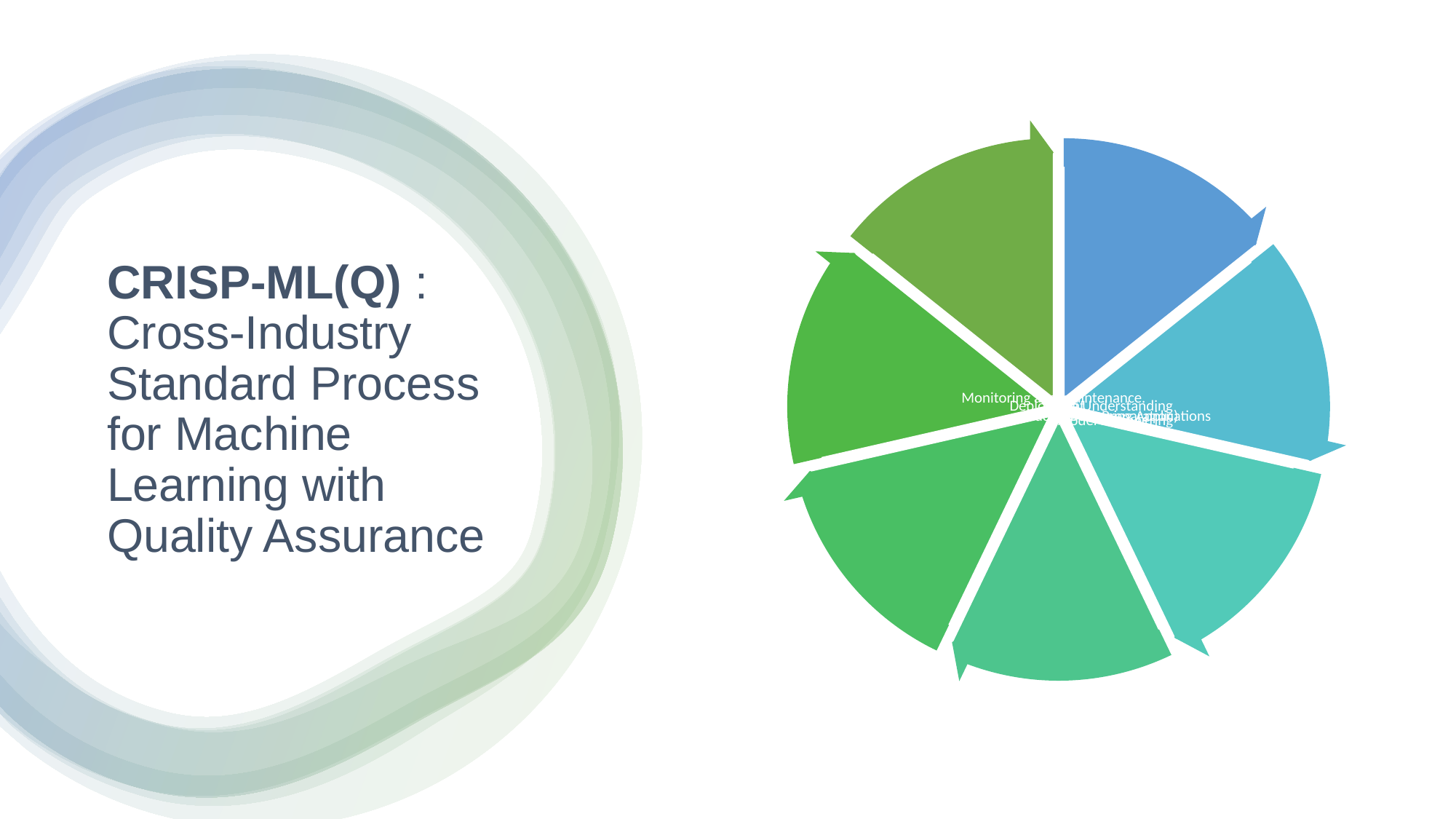

Machine Learning Development Life Cycle Process.
Business and Data Understanding
Data Engineering (Data Preparation)
Machine Learning Model Engineering
Quality Assurance for Machine Learning Applications
Deployment
Monitoring and Maintenance.
# CRISP-ML(Q) : Cross-Industry Standard Process for Machine Learning with Quality Assurance